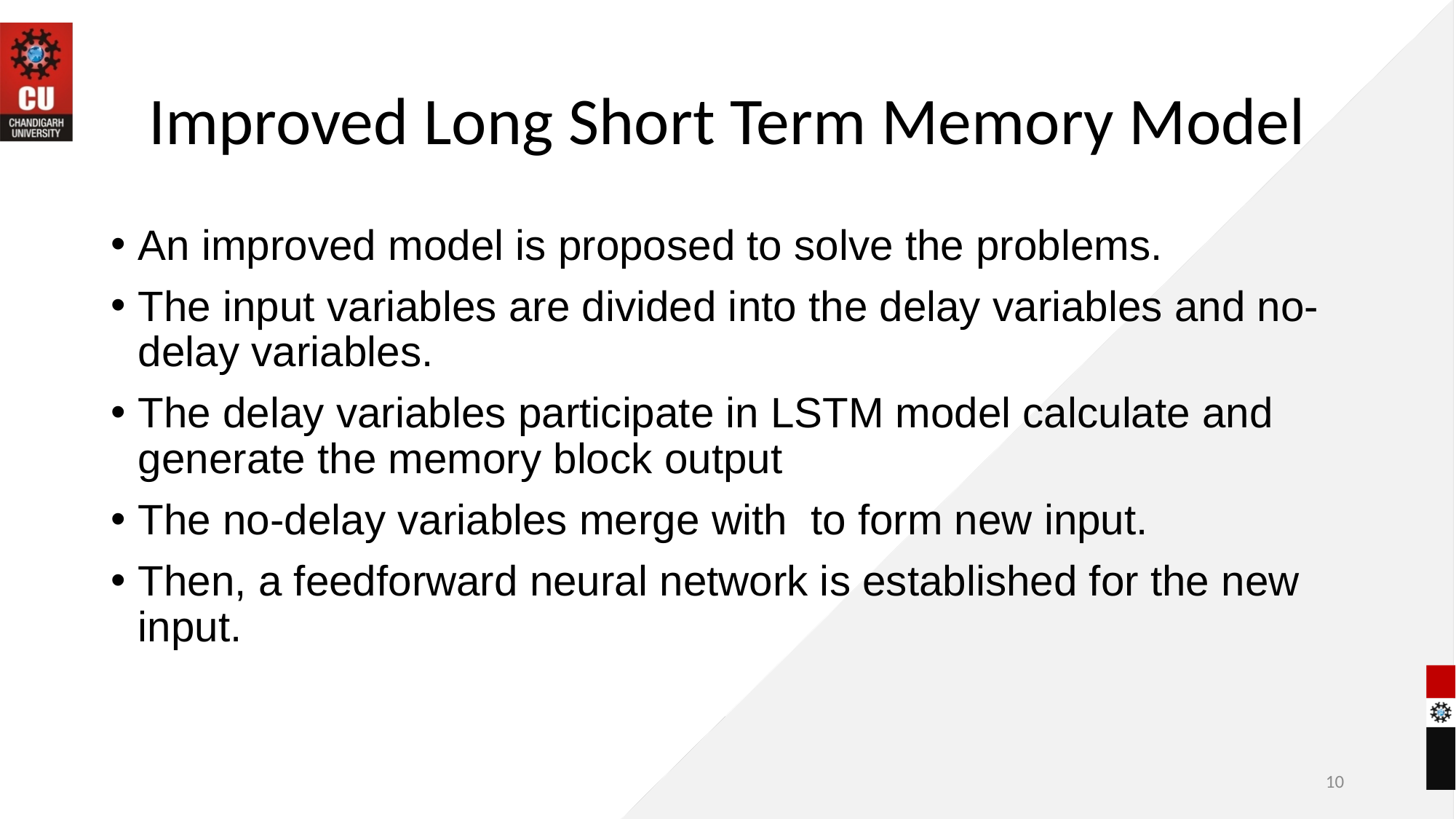

# Improved Long Short Term Memory Model
An improved model is proposed to solve the problems.
The input variables are divided into the delay variables and no-delay variables.
The delay variables participate in LSTM model calculate and generate the memory block output
The no-delay variables merge with  to form new input.
Then, a feedforward neural network is established for the new input.
10